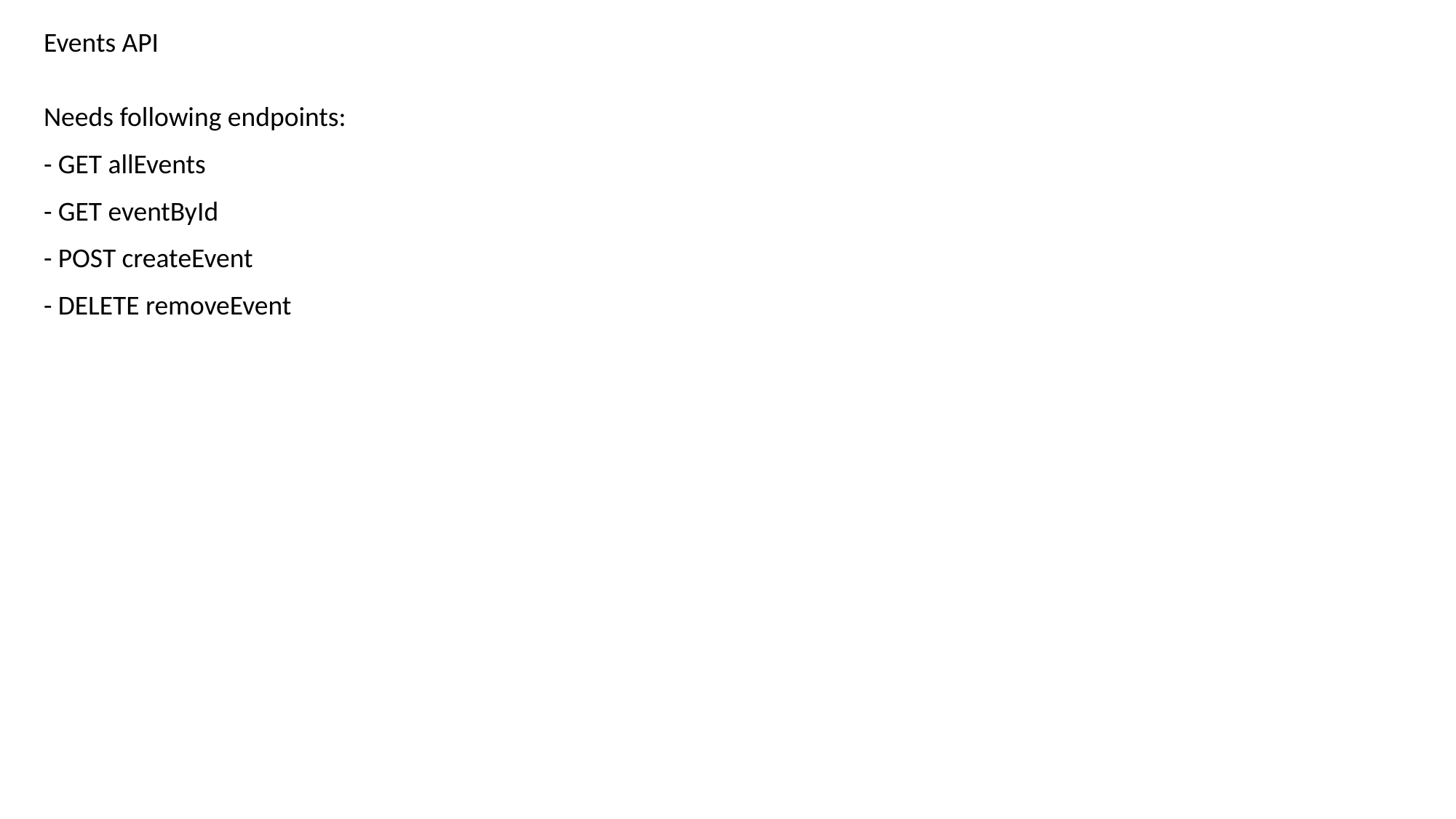

Events API
Needs following endpoints:
- GET allEvents
- GET eventById
- POST createEvent
- DELETE removeEvent